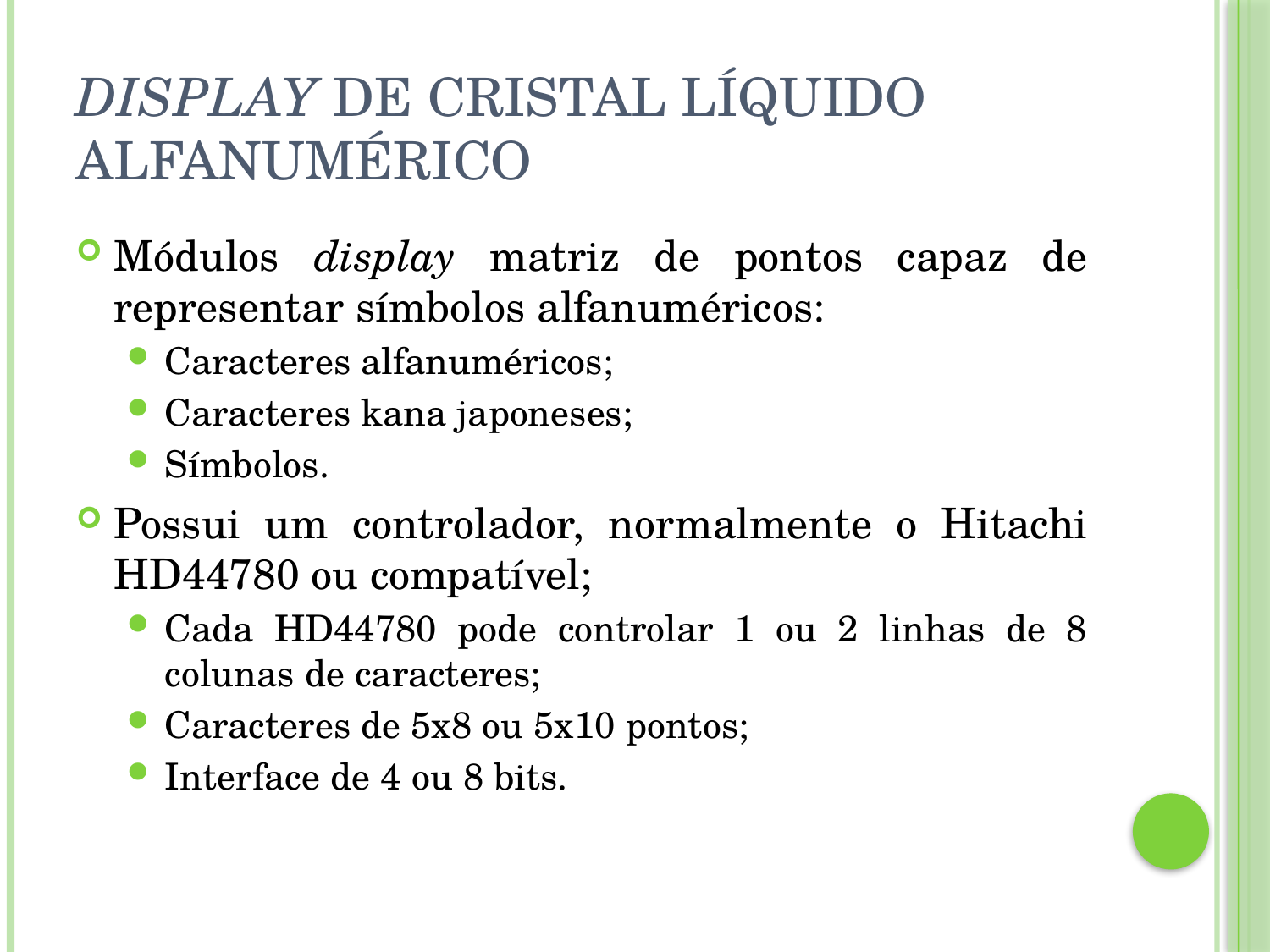

# Display de Cristal Líquido Alfanumérico
Módulos display matriz de pontos capaz de representar símbolos alfanuméricos:
Caracteres alfanuméricos;
Caracteres kana japoneses;
Símbolos.
Possui um controlador, normalmente o Hitachi HD44780 ou compatível;
Cada HD44780 pode controlar 1 ou 2 linhas de 8 colunas de caracteres;
Caracteres de 5x8 ou 5x10 pontos;
Interface de 4 ou 8 bits.